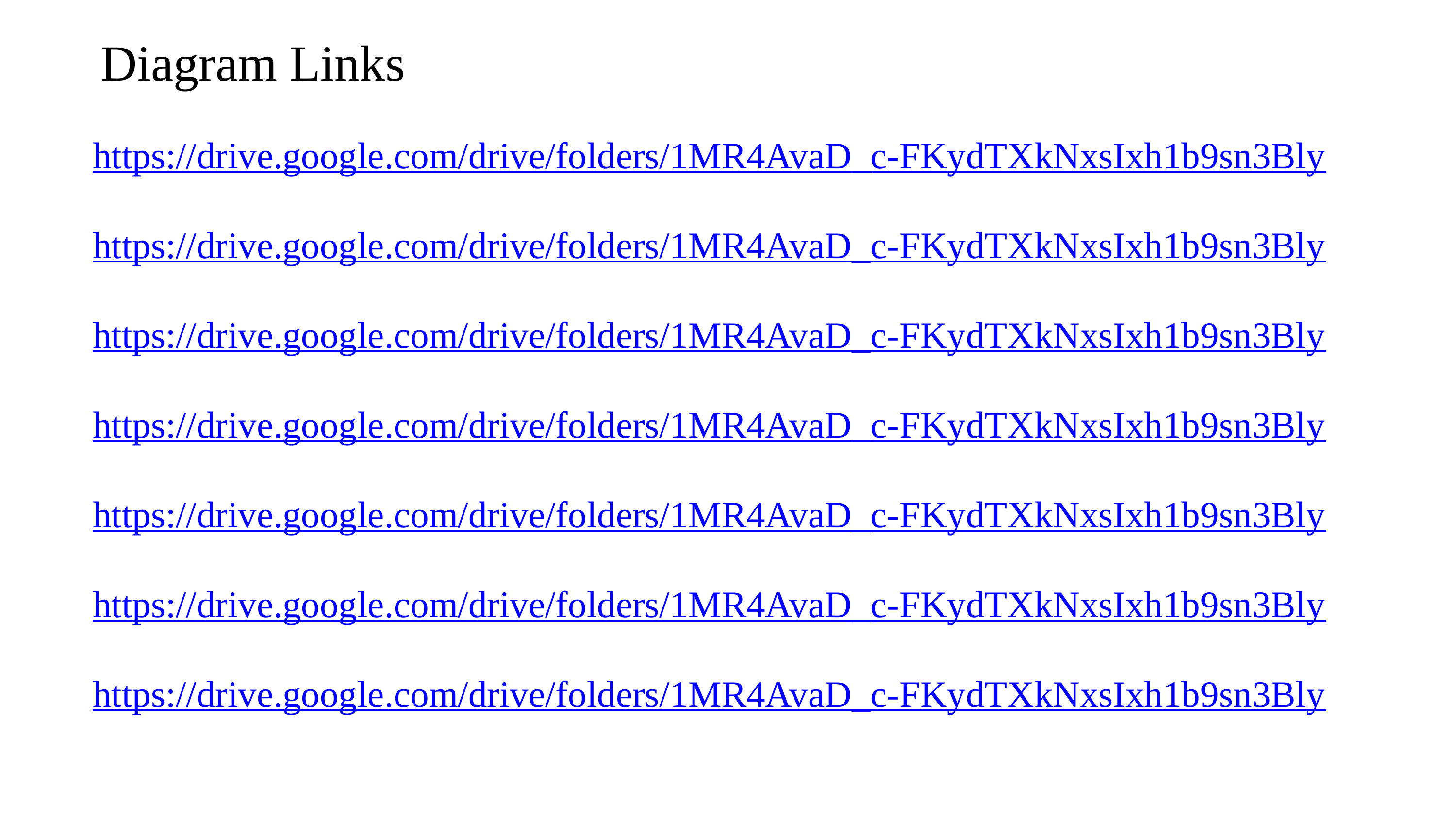

Diagram Links
https://drive.google.com/drive/folders/1MR4AvaD_c-FKydTXkNxsIxh1b9sn3Bly

https://drive.google.com/drive/folders/1MR4AvaD_c-FKydTXkNxsIxh1b9sn3Bly

https://drive.google.com/drive/folders/1MR4AvaD_c-FKydTXkNxsIxh1b9sn3Bly

https://drive.google.com/drive/folders/1MR4AvaD_c-FKydTXkNxsIxh1b9sn3Bly

https://drive.google.com/drive/folders/1MR4AvaD_c-FKydTXkNxsIxh1b9sn3Bly

https://drive.google.com/drive/folders/1MR4AvaD_c-FKydTXkNxsIxh1b9sn3Bly

https://drive.google.com/drive/folders/1MR4AvaD_c-FKydTXkNxsIxh1b9sn3Bly